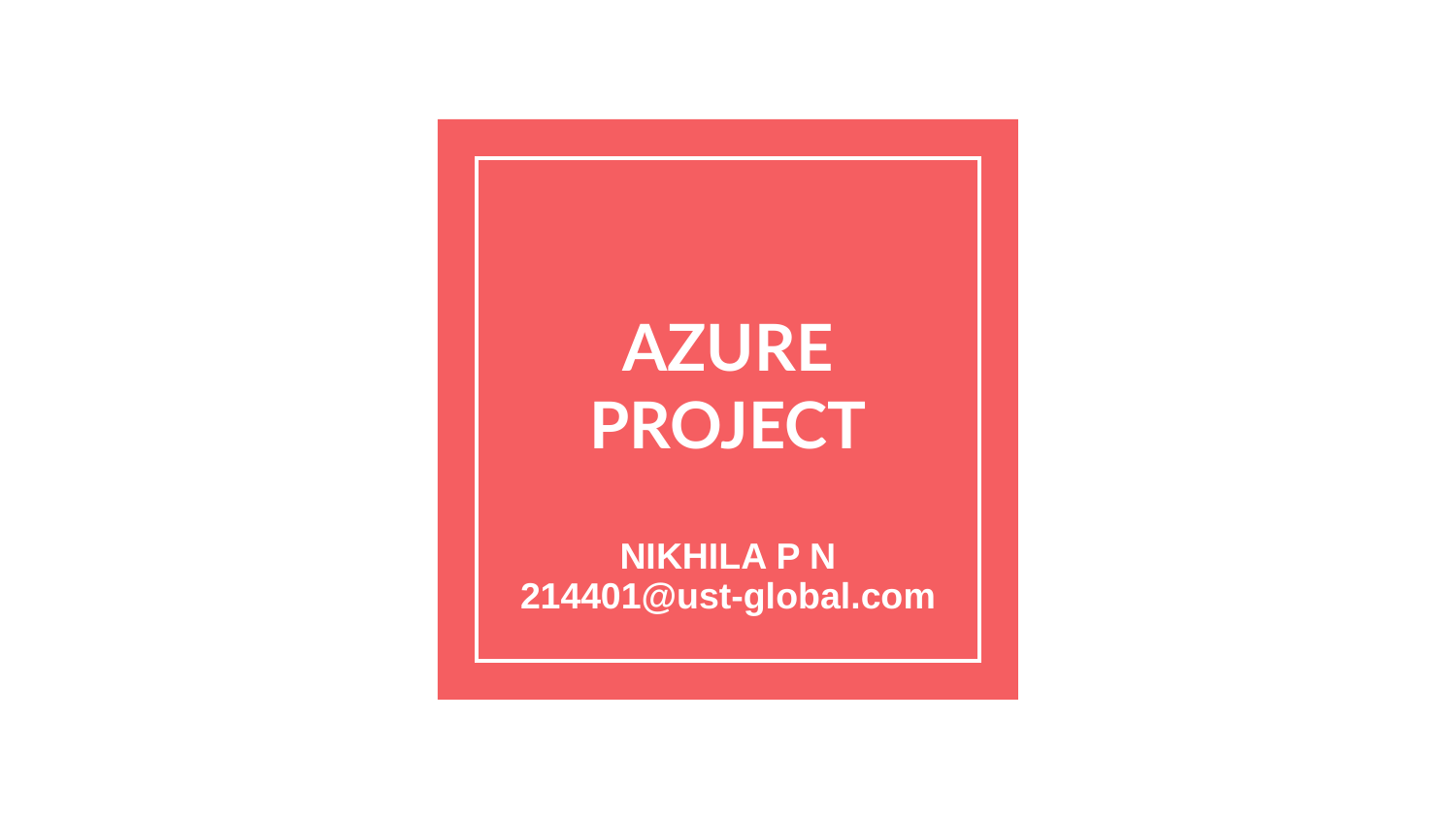

# AZURE PROJECT
NIKHILA P N
214401@ust-global.com